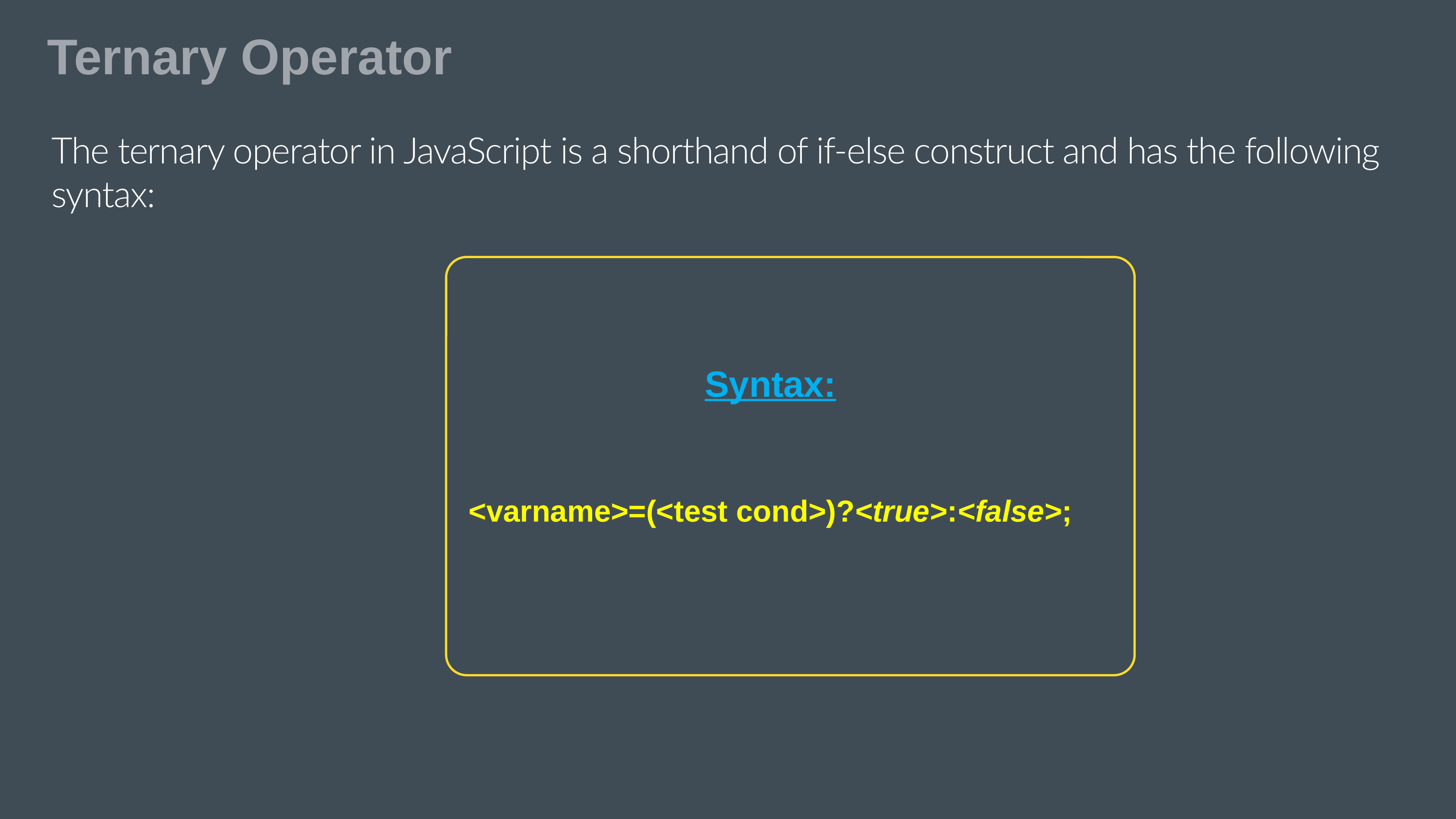

Ternary Operator
The ternary operator in JavaScript is a shorthand of if-else construct and has the following syntax:

Syntax:

<varname>=(<test cond>)?<true>:<false>;